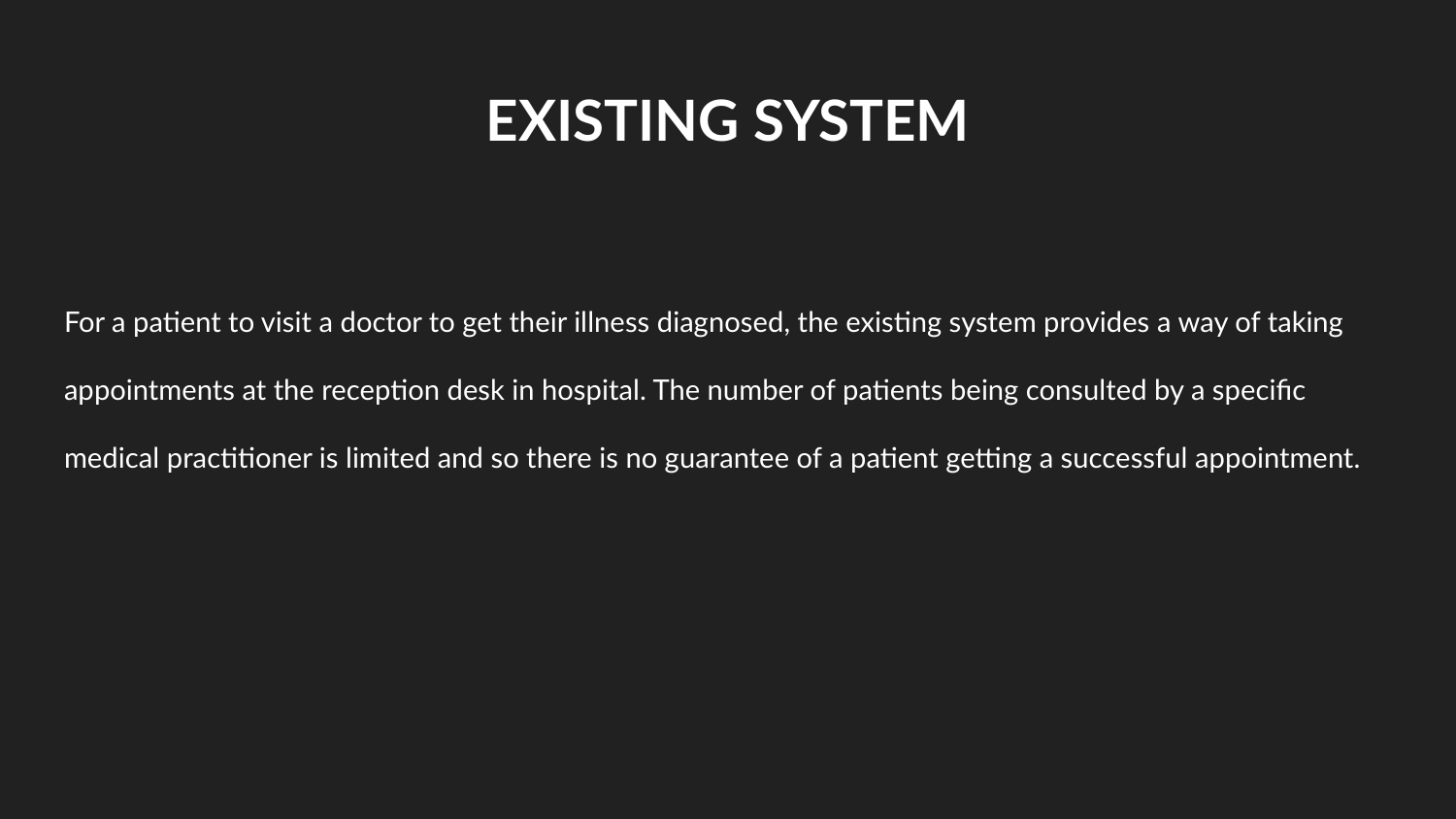

# EXISTING SYSTEM
For a patient to visit a doctor to get their illness diagnosed, the existing system provides a way of taking appointments at the reception desk in hospital. The number of patients being consulted by a specific medical practitioner is limited and so there is no guarantee of a patient getting a successful appointment.